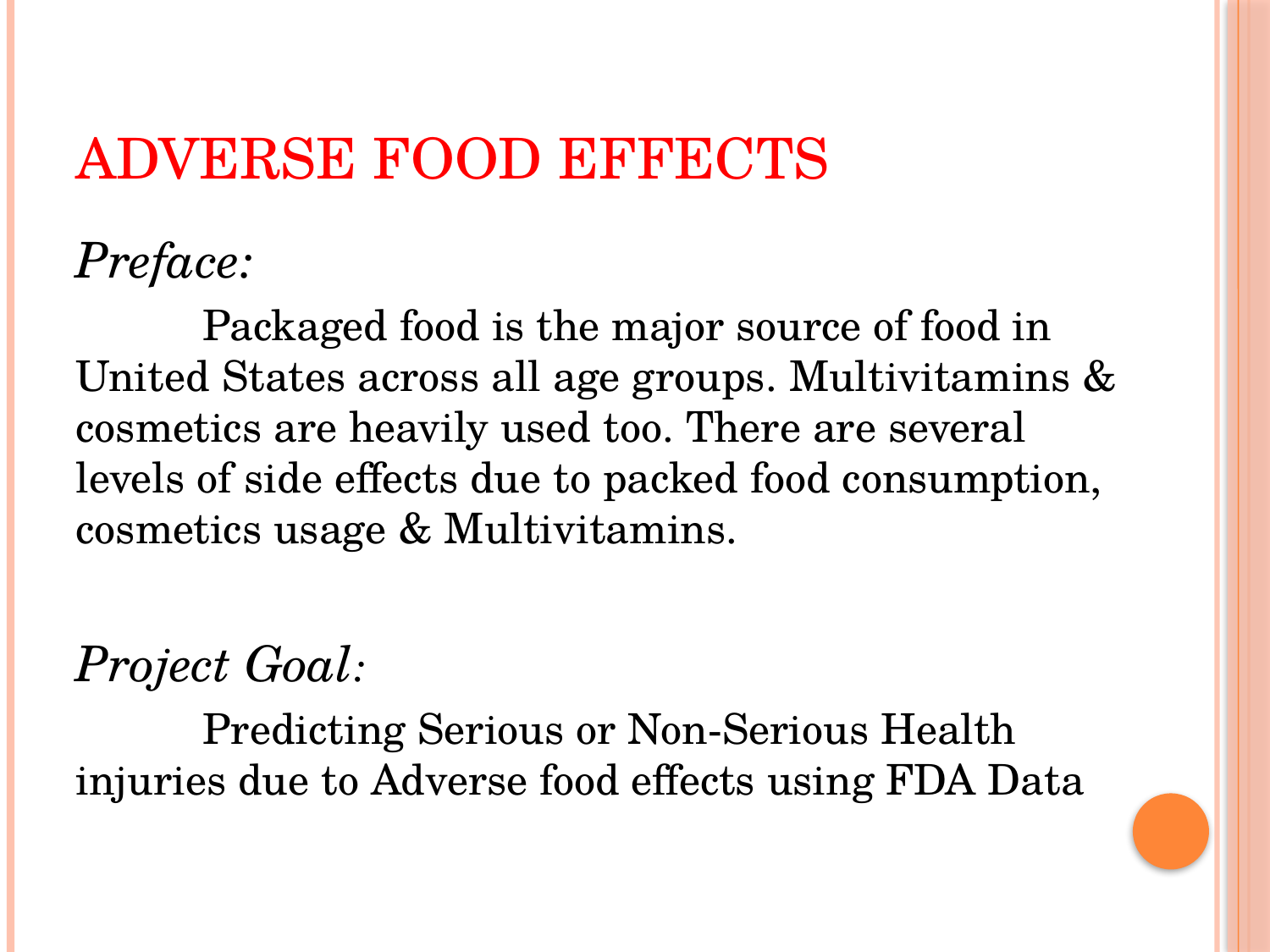

# Adverse Food Effects
Preface:
	Packaged food is the major source of food in United States across all age groups. Multivitamins & cosmetics are heavily used too. There are several levels of side effects due to packed food consumption, cosmetics usage & Multivitamins.

Project Goal:
	Predicting Serious or Non-Serious Health injuries due to Adverse food effects using FDA Data